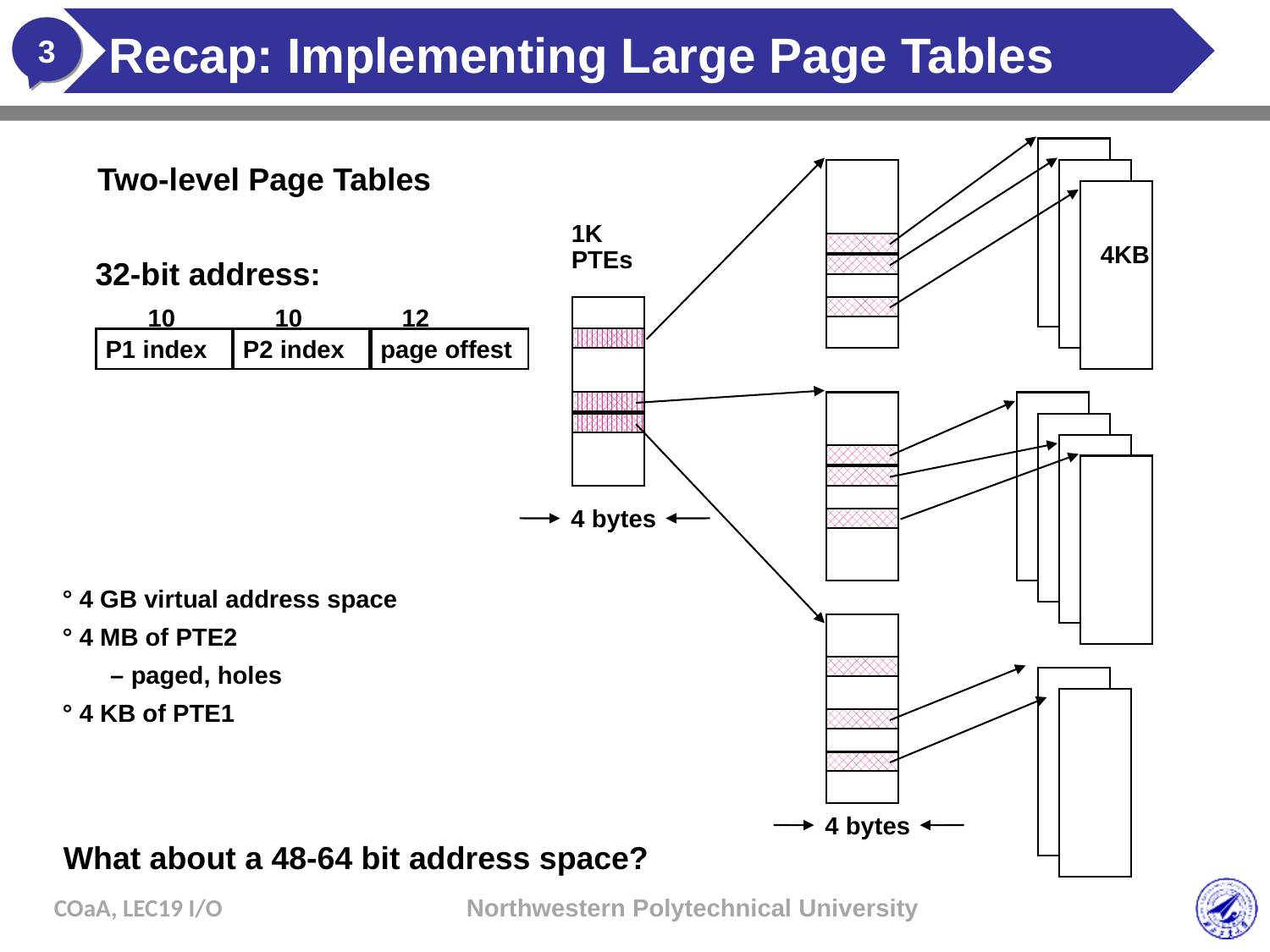

# Recap: Implementing Large Page Tables

Two-level Page Tables

1K
PTEs

4KB

32-bit address:

10
10
12

P1 index
P2 index
page offest

4 bytes

° 4 GB virtual address space
° 4 MB of PTE2
	– paged, holes
° 4 KB of PTE1

4 bytes

What about a 48-64 bit address space?
COaA, LEC19 I/O
Northwestern Polytechnical University